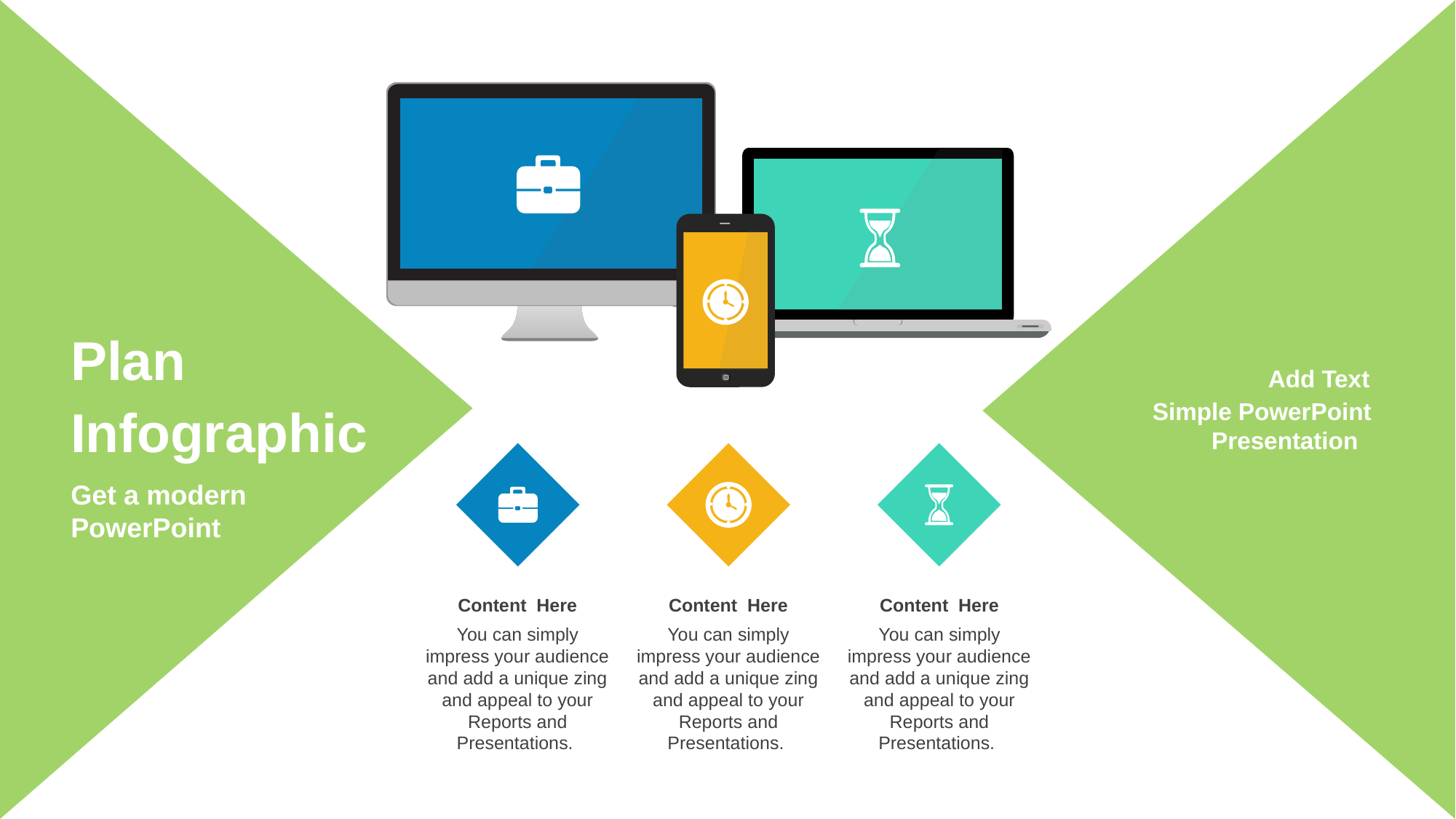

Plan Infographic
Add Text
Simple PowerPoint Presentation

Get a modern PowerPoint

Content  Here
You can simply impress your audience and add a unique zing and appeal to your Reports and Presentations.
Content  Here
You can simply impress your audience and add a unique zing and appeal to your Reports and Presentations.
Content  Here
You can simply impress your audience and add a unique zing and appeal to your Reports and Presentations.